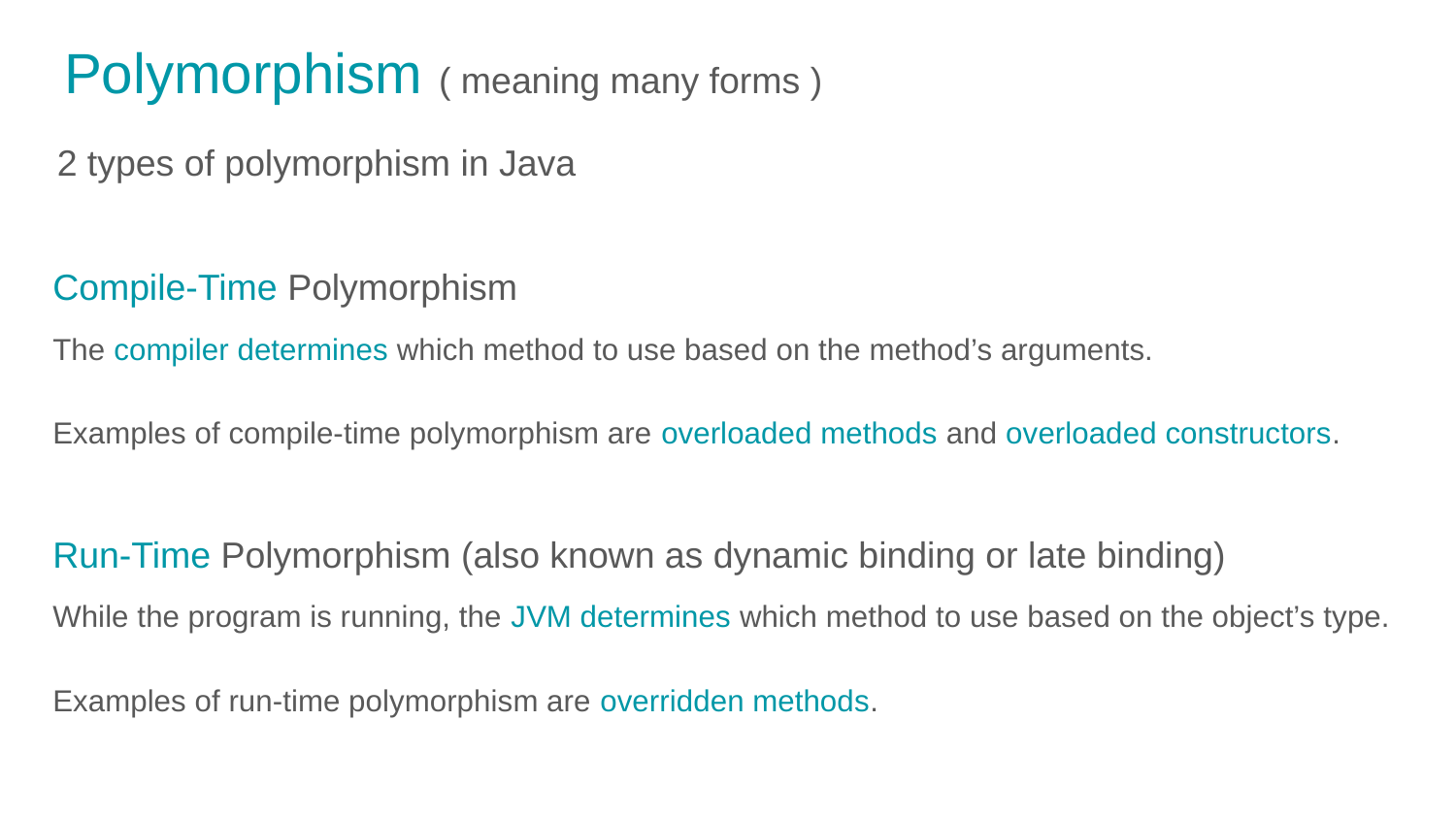

# Polymorphism ( meaning many forms )
2 types of polymorphism in Java
Compile-Time Polymorphism
The compiler determines which method to use based on the method’s arguments.
Examples of compile-time polymorphism are overloaded methods and overloaded constructors.
Run-Time Polymorphism (also known as dynamic binding or late binding)
While the program is running, the JVM determines which method to use based on the object’s type.
Examples of run-time polymorphism are overridden methods.